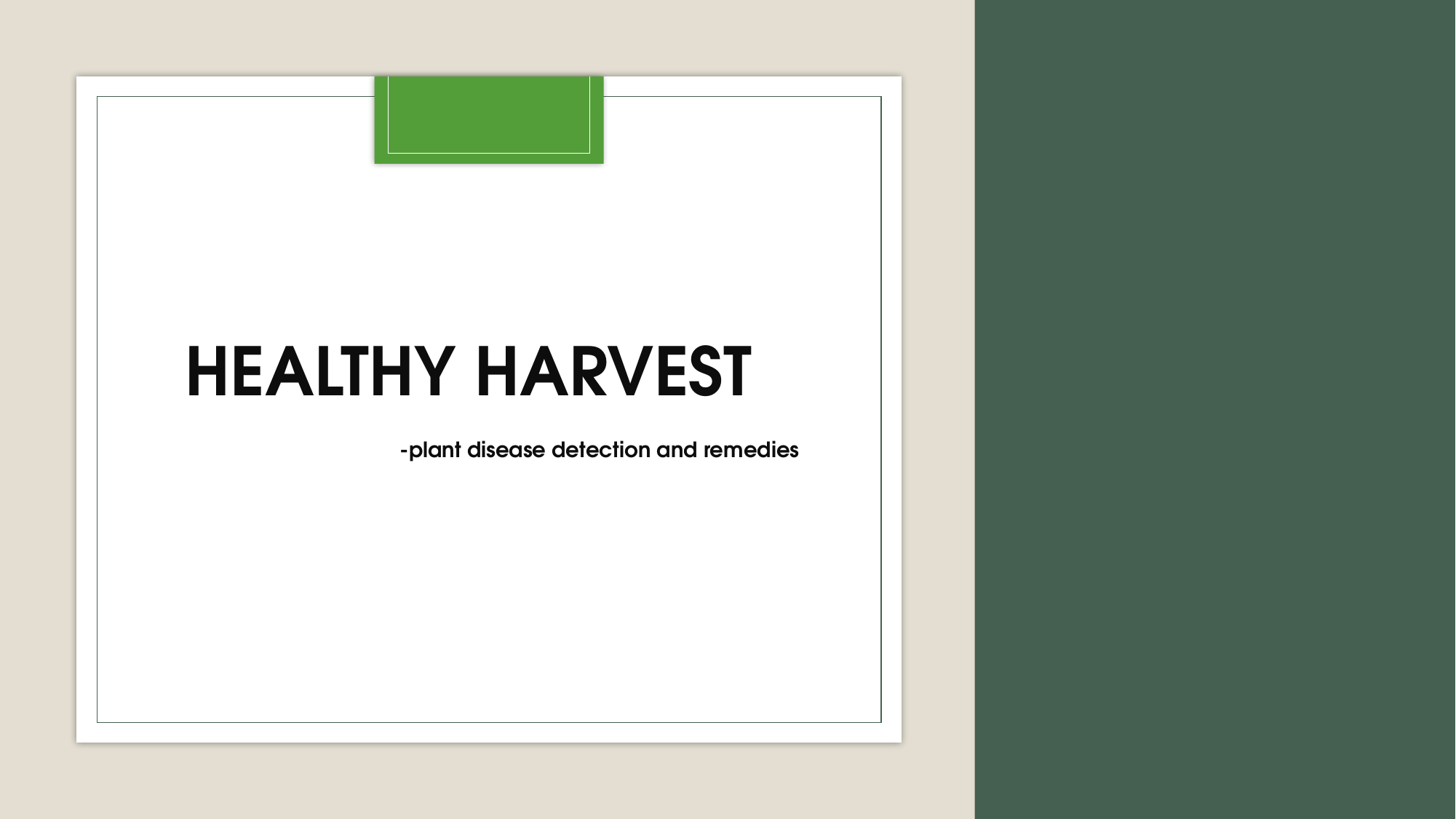

HEALTHY HARVEST
                -plant disease detection and remedies